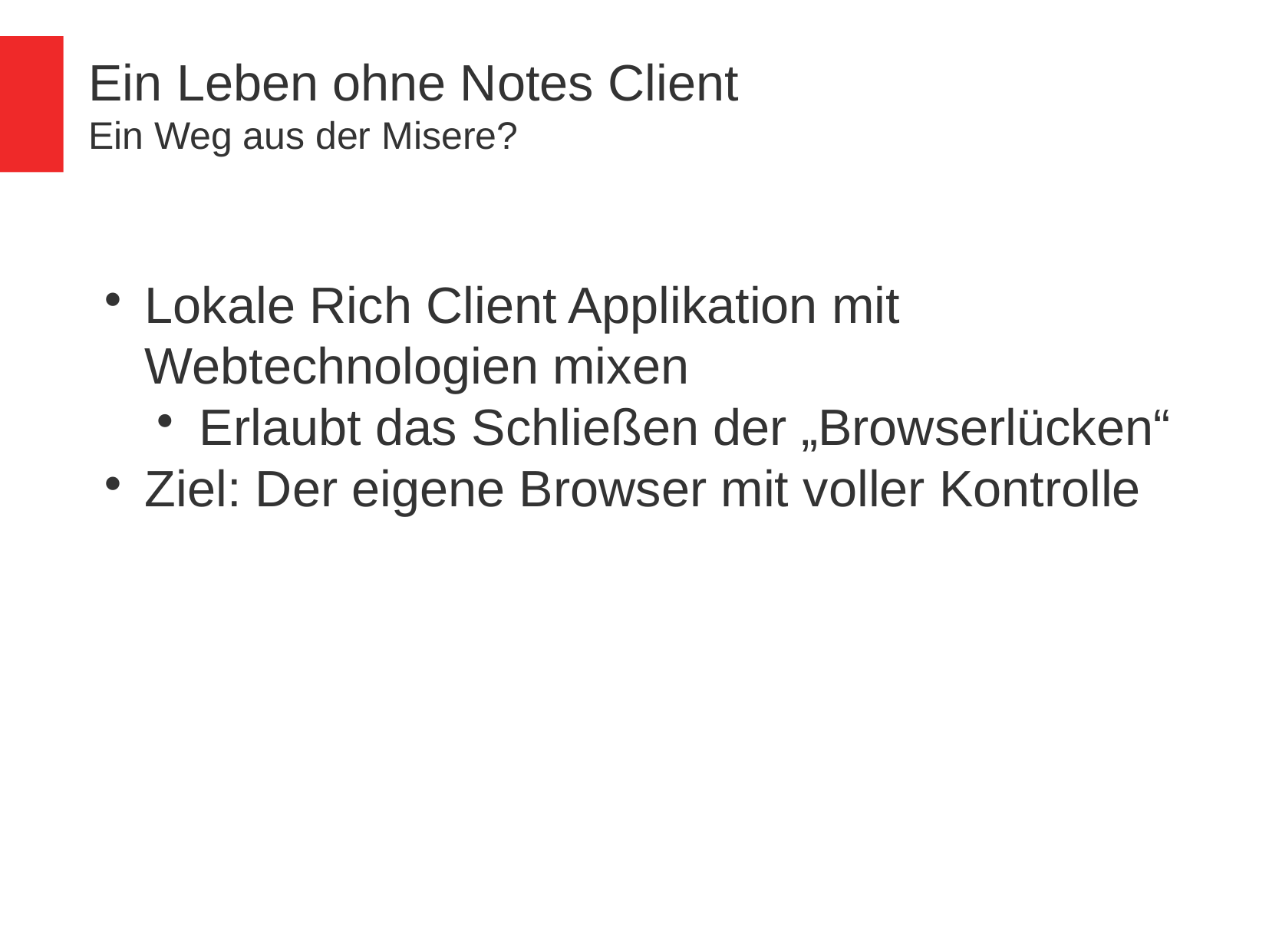

Ein Leben ohne Notes Client
Ein Weg aus der Misere?
Lokale Rich Client Applikation mit Webtechnologien mixen
Erlaubt das Schließen der „Browserlücken“
Ziel: Der eigene Browser mit voller Kontrolle